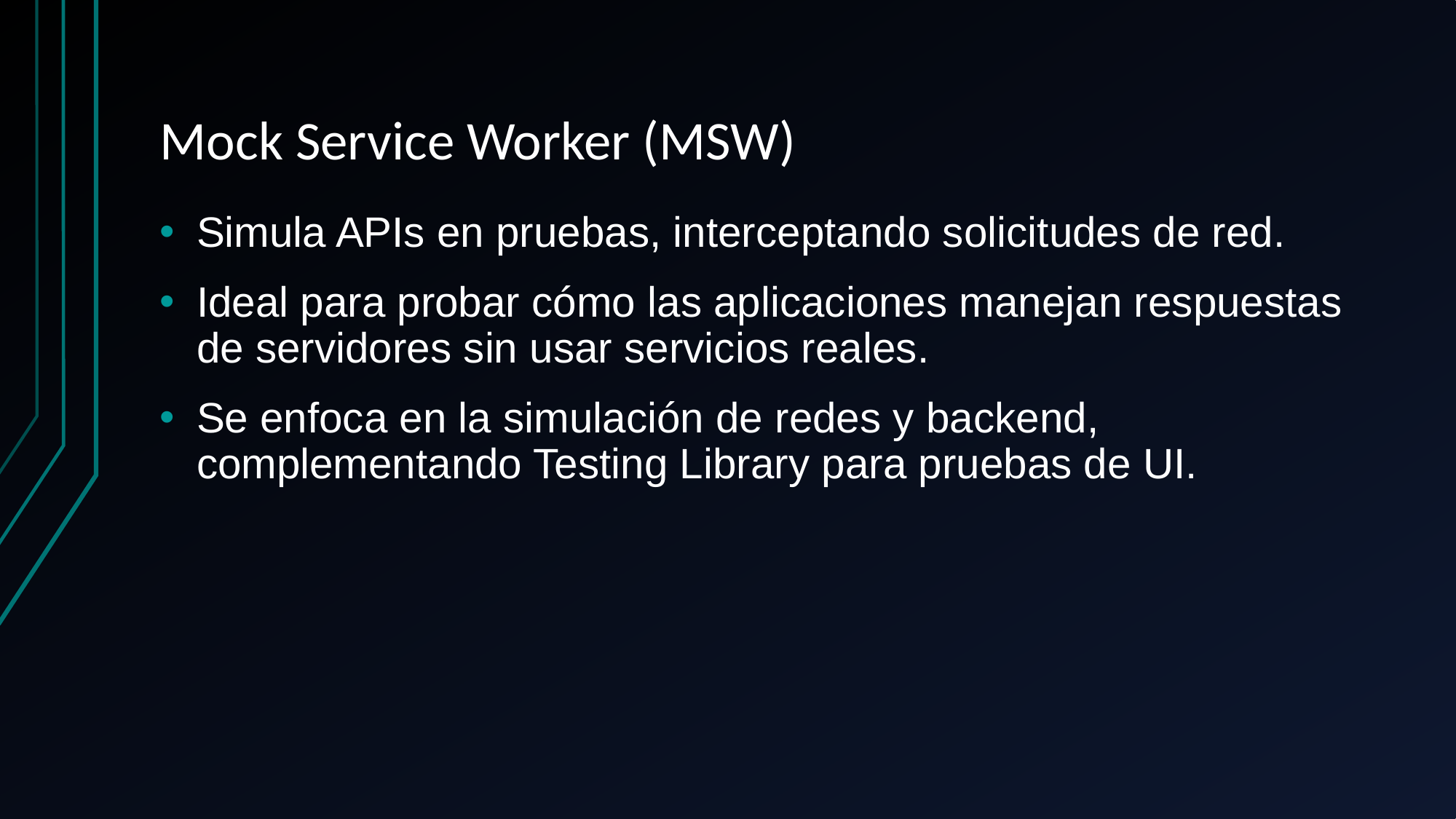

# Mock Service Worker (MSW)
Simula APIs en pruebas, interceptando solicitudes de red.
Ideal para probar cómo las aplicaciones manejan respuestas de servidores sin usar servicios reales.
Se enfoca en la simulación de redes y backend, complementando Testing Library para pruebas de UI.